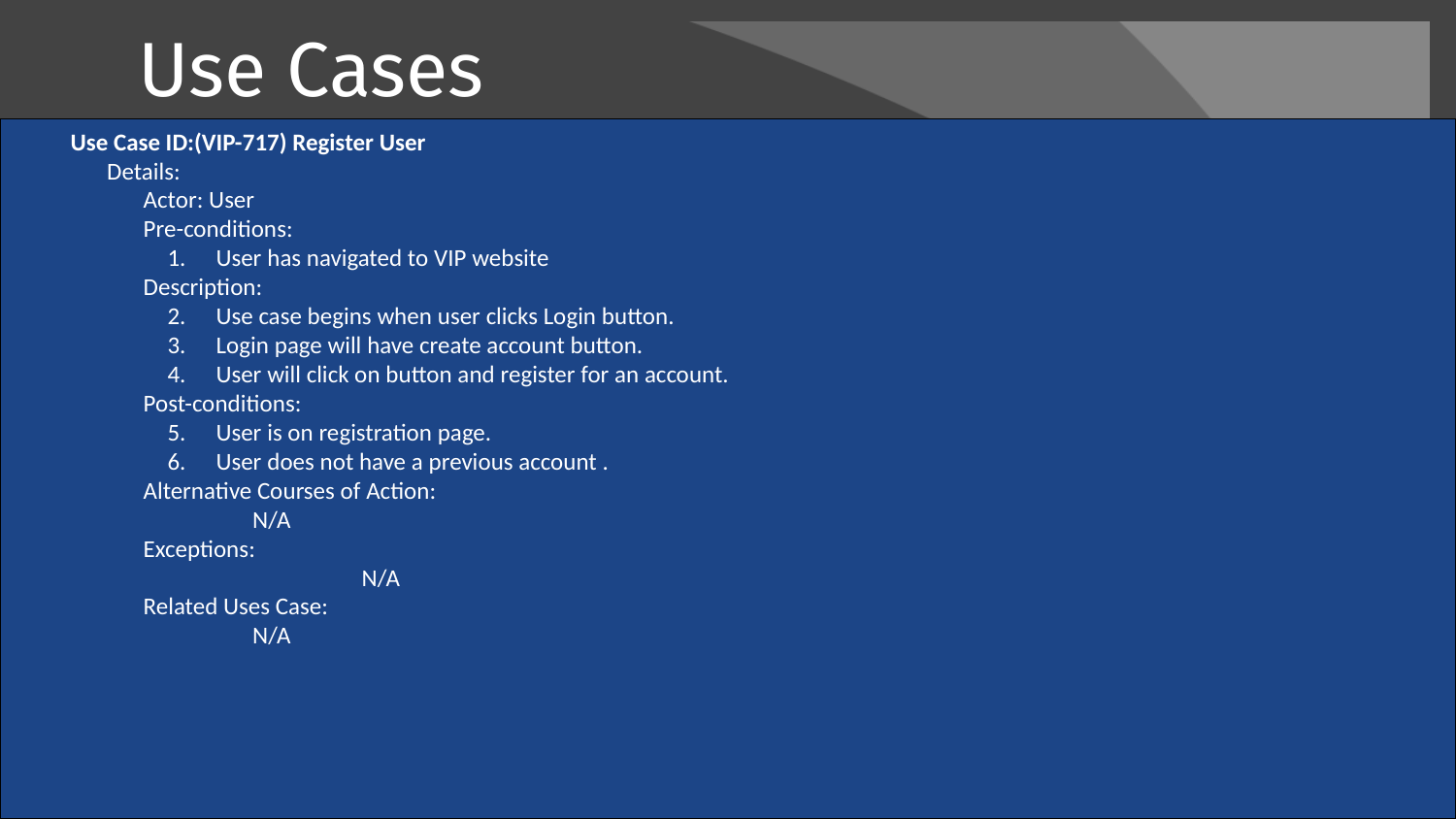

# Use Cases

Use Case ID:(VIP-717) Register User
Details:
Actor: User
Pre-conditions:
User has navigated to VIP website
Description:
Use case begins when user clicks Login button.
Login page will have create account button.
User will click on button and register for an account.
Post-conditions:
User is on registration page.
User does not have a previous account .
Alternative Courses of Action:
	N/A
Exceptions:
		N/A
Related Uses Case:
	N/A